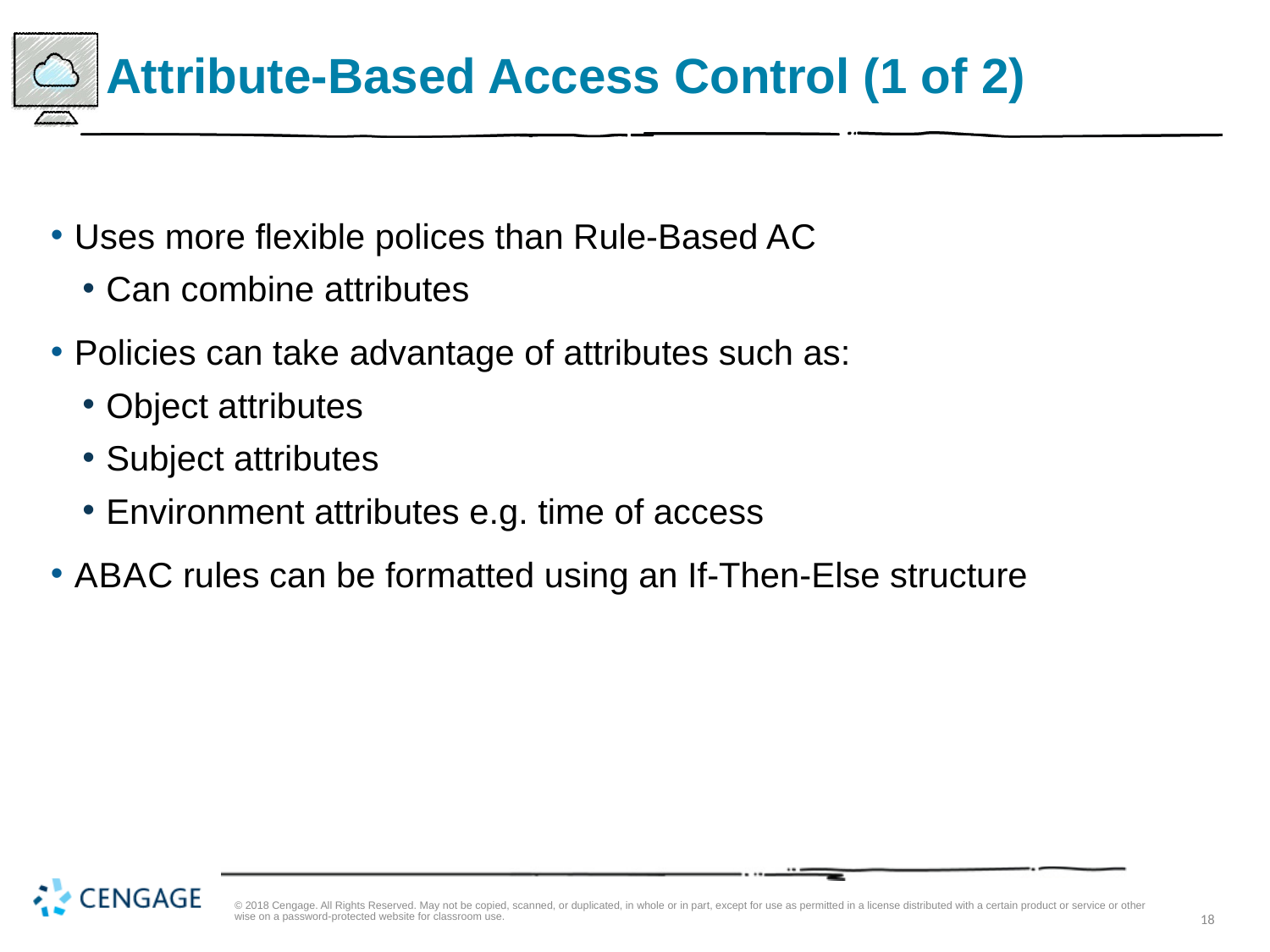

# Attribute-Based Access Control (1 of 2)
Uses more flexible polices than Rule-Based A C
Can combine attributes
Policies can take advantage of attributes such as:
Object attributes
Subject attributes
Environment attributes e.g. time of access
A  B  A  C rules can be formatted using an If-Then-Else structure
© 2018 Cengage. All Rights Reserved. May not be copied, scanned, or duplicated, in whole or in part, except for use as permitted in a license distributed with a certain product or service or otherwise on a password-protected website for classroom use.